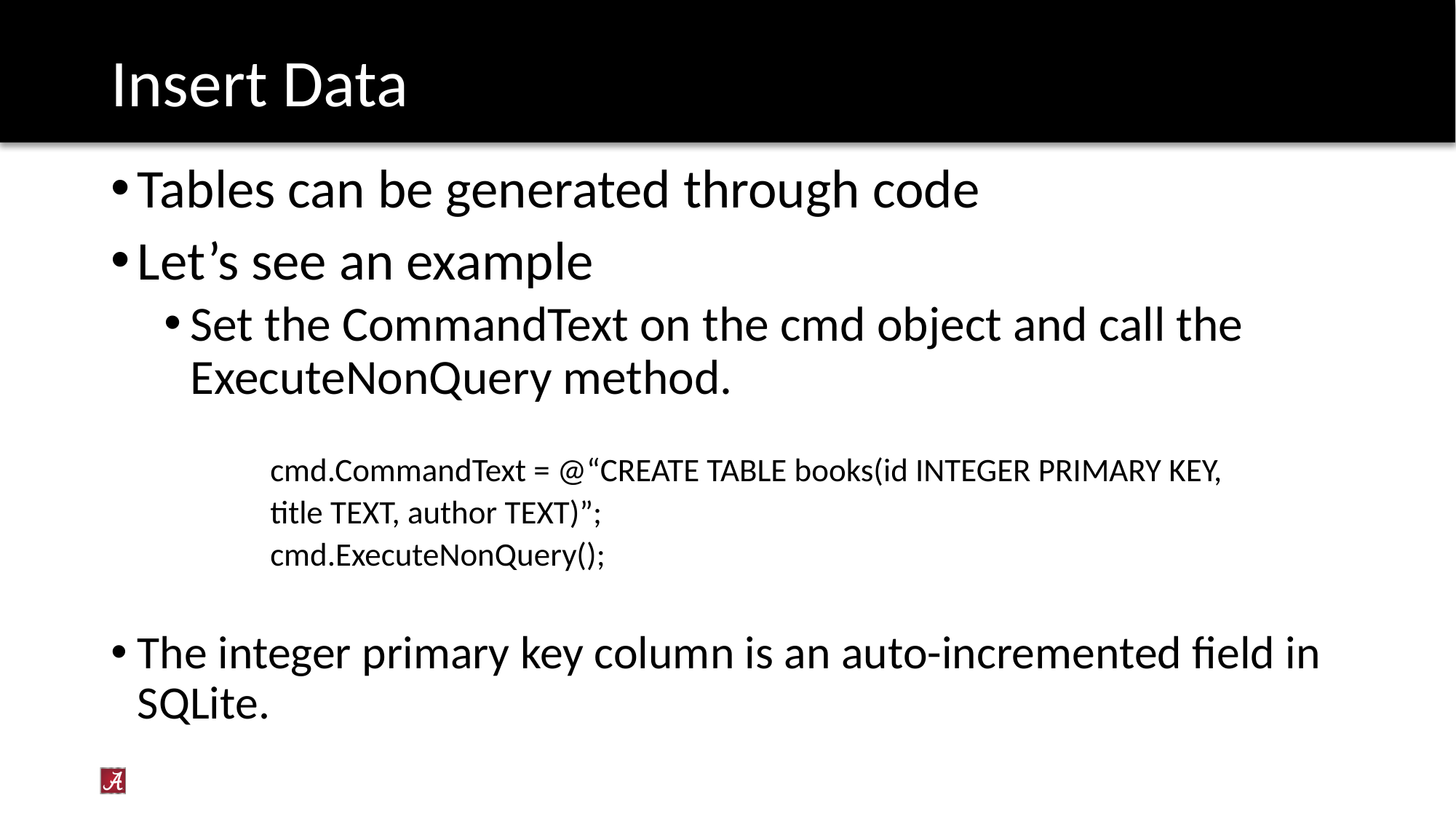

# Insert Data
Tables can be generated through code
Let’s see an example
Set the CommandText on the cmd object and call the ExecuteNonQuery method.

cmd.CommandText = @“CREATE TABLE books(id INTEGER PRIMARY KEY,
	title TEXT, author TEXT)”;
cmd.ExecuteNonQuery();

The integer primary key column is an auto-incremented field in SQLite.